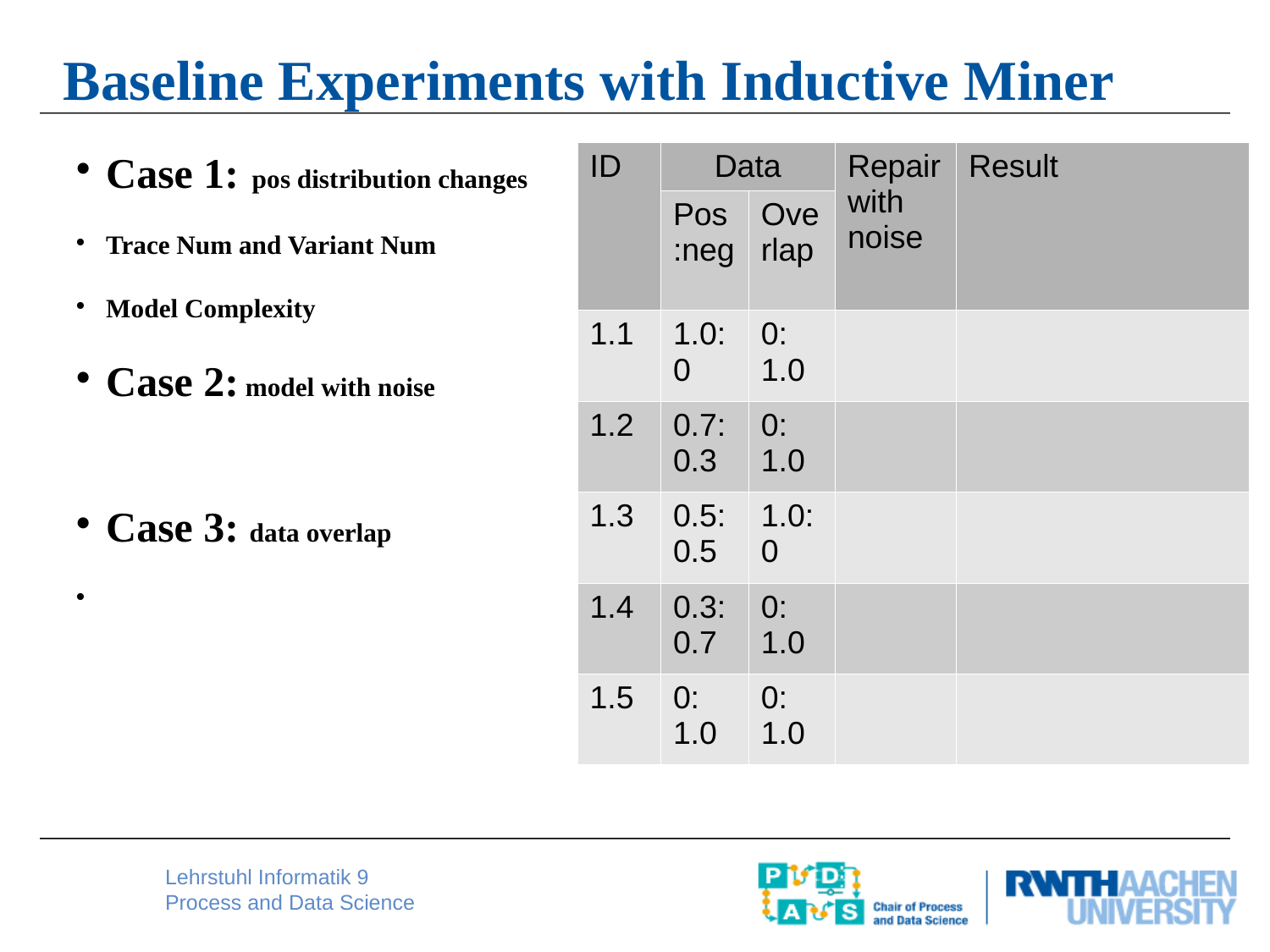

Baseline Experiments with Inductive Miner
Case 1:  pos distribution changes
Trace Num and Variant Num
Model Complexity
Case 2: model with noise

Case 3: data overlap

| ID | Data |  | Repair with noise | Result |
| --- | --- | --- | --- | --- |
|  | Pos:neg | Overlap |  |  |
| 1.1 | 1.0: 0 | 0: 1.0 |  |  |
| 1.2 | 0.7: 0.3 | 0: 1.0 |  |  |
| 1.3 | 0.5: 0.5 | 1.0: 0 |  |  |
| 1.4 | 0.3: 0.7 | 0: 1.0 |  |  |
| 1.5 | 0: 1.0 | 0: 1.0 |  |  |